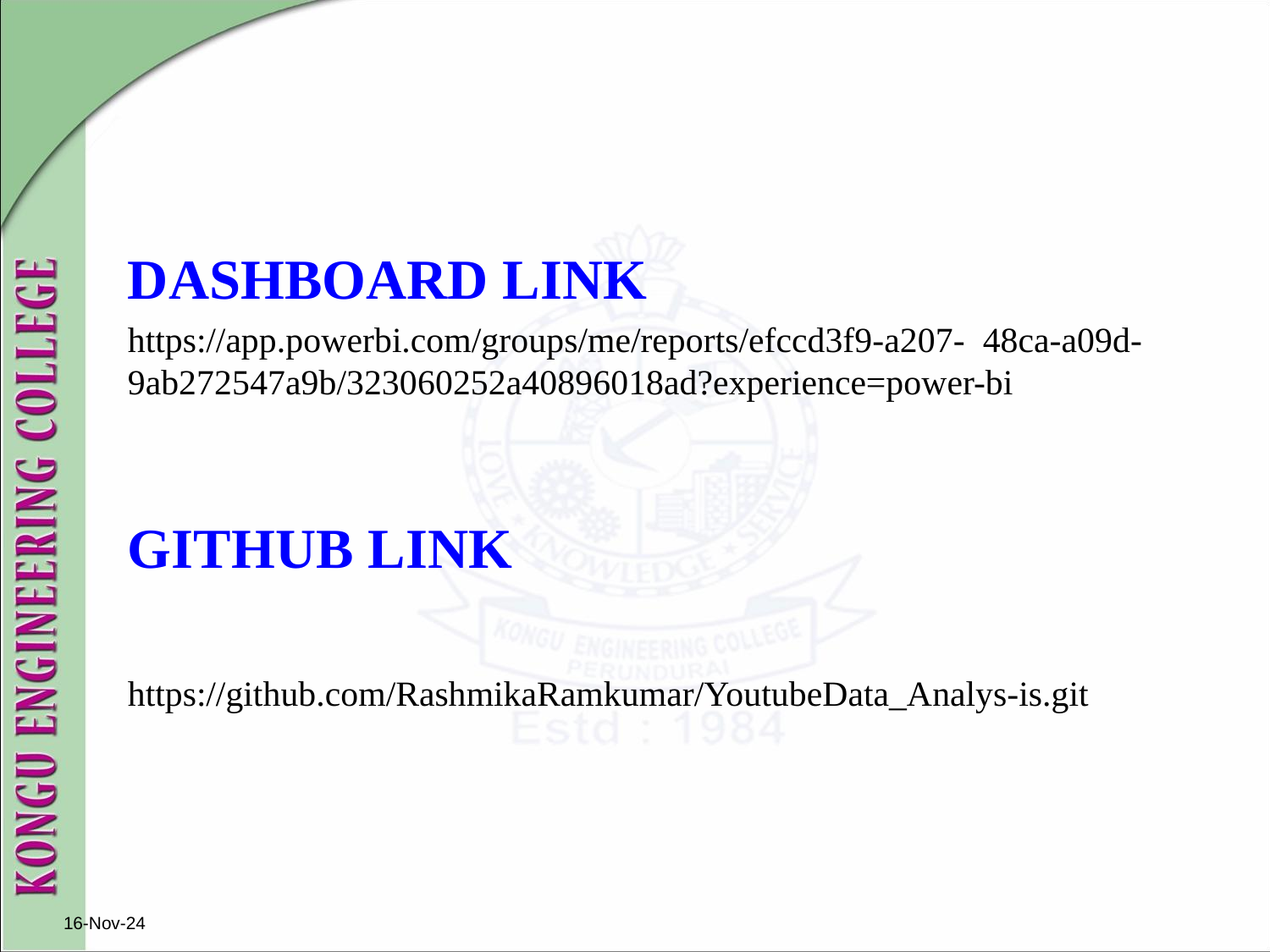

DASHBOARD LINK
https://app.powerbi.com/groups/me/reports/efccd3f9-a207-  48ca-a09d-9ab272547a9b/323060252a40896018ad?experience=power-bi

GITHUB LINK
https://github.com/RashmikaRamkumar/YoutubeData_Analys-is.git
16-Nov-24